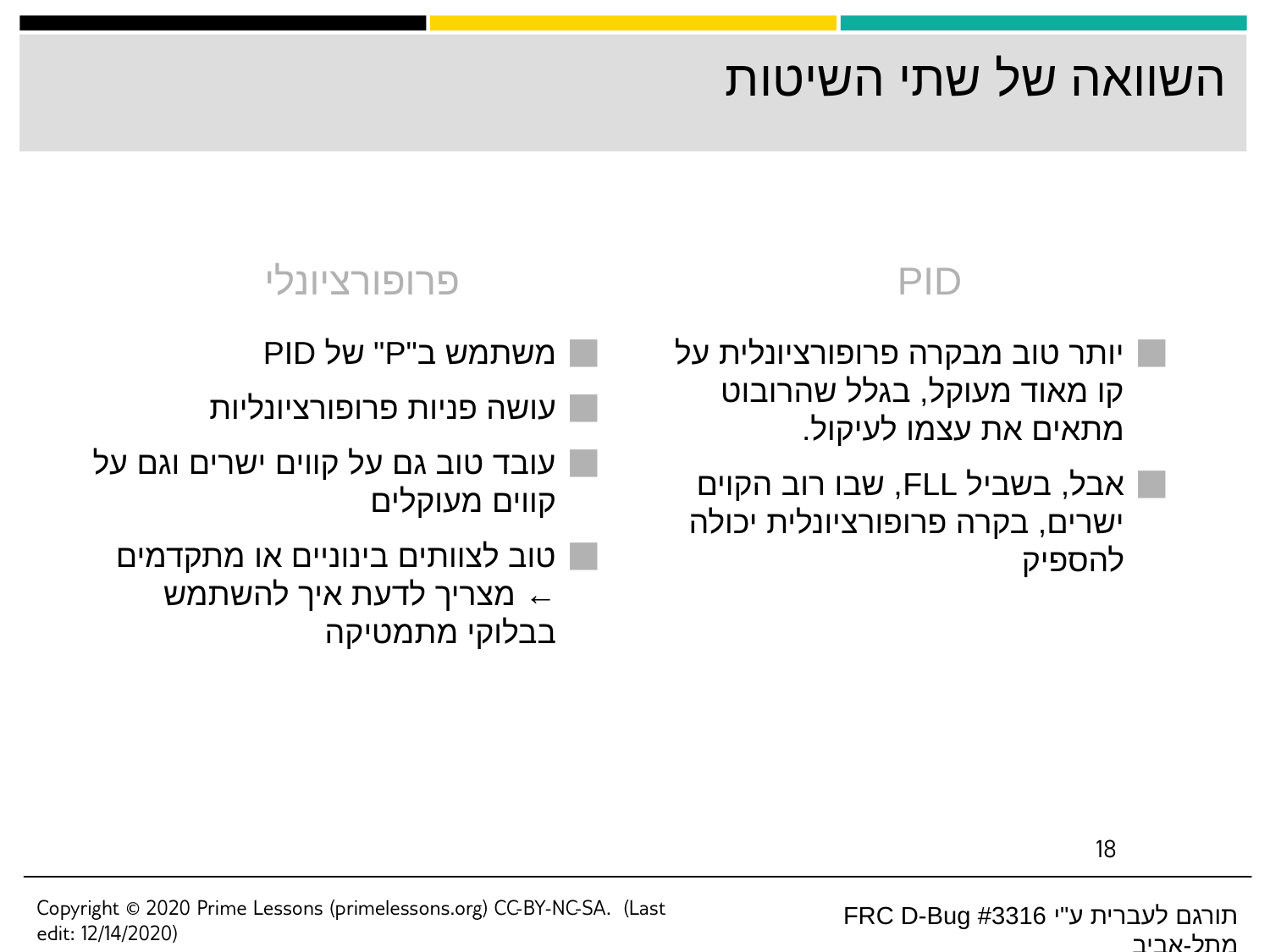

# השוואה של שתי השיטות
פרופורציונלי
PID
משתמש ב"P" של PID
עושה פניות פרופורציונליות
עובד טוב גם על קווים ישרים וגם על קווים מעוקלים
טוב לצוותים בינוניים או מתקדמים ← מצריך לדעת איך להשתמש בבלוקי מתמטיקה
יותר טוב מבקרה פרופורציונלית על קו מאוד מעוקל, בגלל שהרובוט מתאים את עצמו לעיקול.
אבל, בשביל FLL, שבו רוב הקוים ישרים, בקרה פרופורציונלית יכולה להספיק
18
Copyright © 2020 Prime Lessons (primelessons.org) CC-BY-NC-SA.  (Last edit: 12/14/2020)